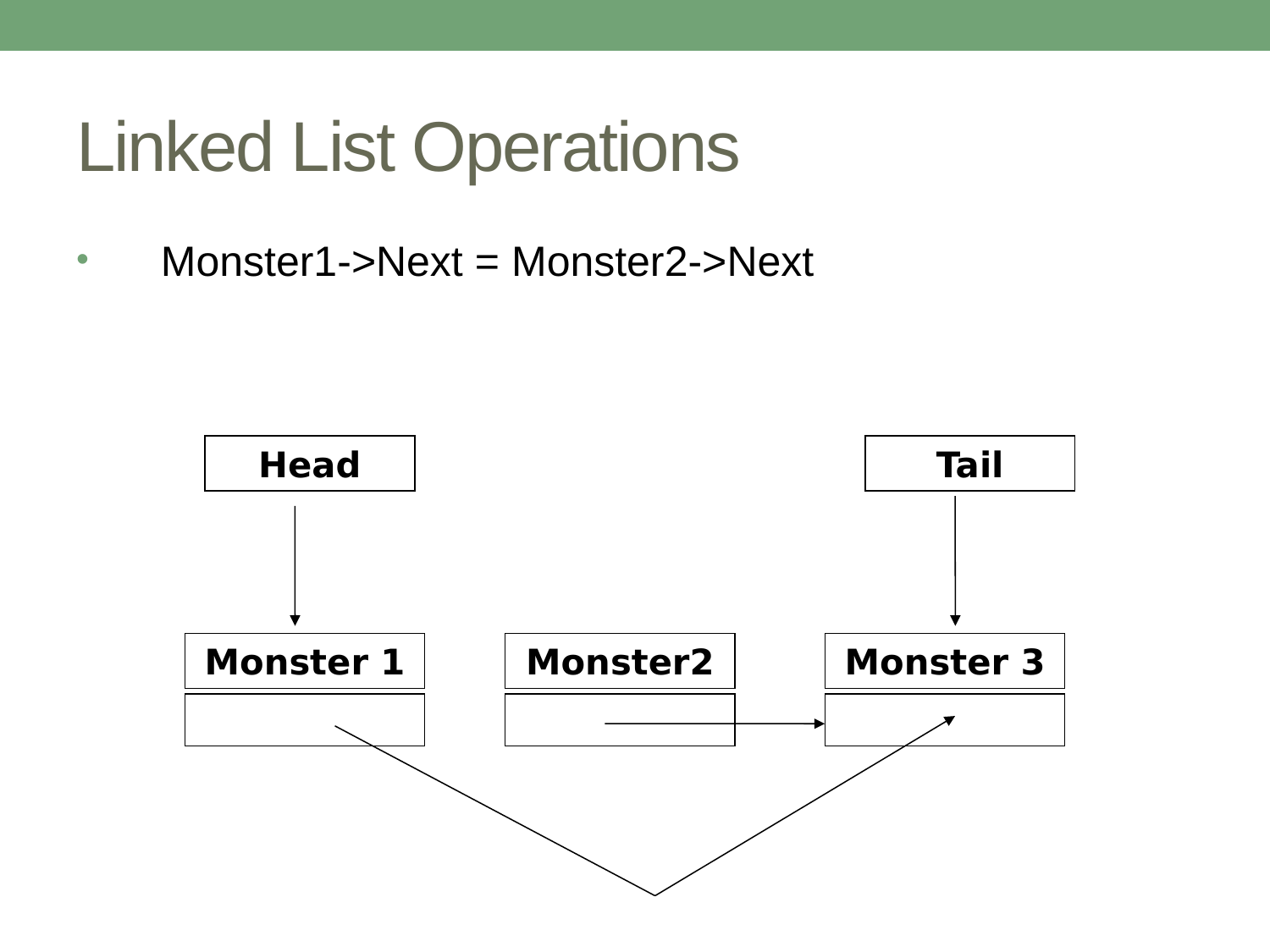

# Linked List Operations
Monster1->Next = Monster2->Next
Head
Tail

Monster 1
Monster2
Monster 3